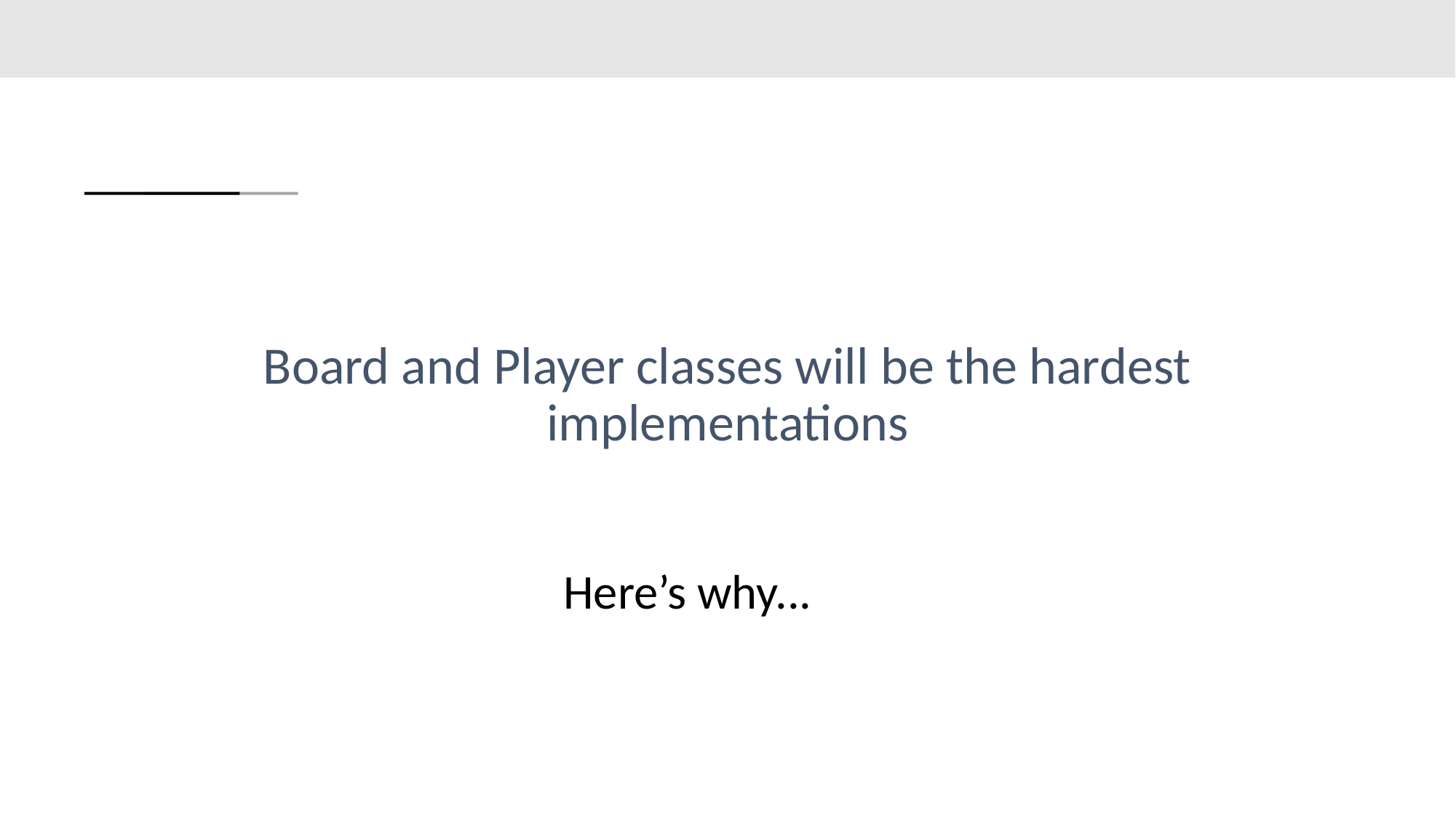

# Board and Player classes will be the hardest implementations
Here’s why...